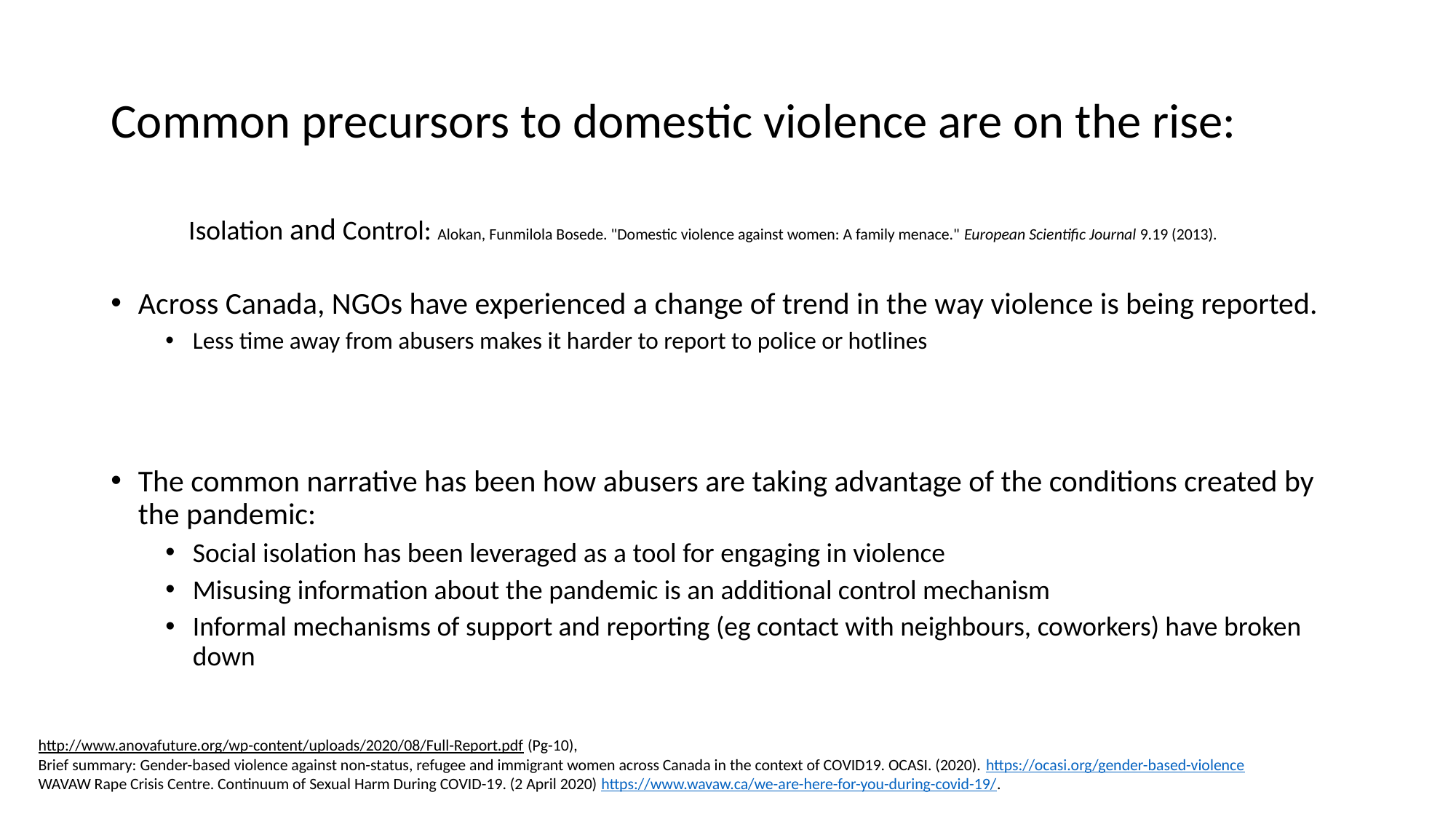

Common precursors to domestic violence are on the rise:
Isolation and Control: Alokan, Funmilola Bosede. "Domestic violence against women: A family menace." European Scientific Journal 9.19 (2013).

Across Canada, NGOs have experienced a change of trend in the way violence is being reported.
Less time away from abusers makes it harder to report to police or hotlines

The common narrative has been how abusers are taking advantage of the conditions created by the pandemic:
Social isolation has been leveraged as a tool for engaging in violence
Misusing information about the pandemic is an additional control mechanism
Informal mechanisms of support and reporting (eg contact with neighbours, coworkers) have broken down
http://www.anovafuture.org/wp-content/uploads/2020/08/Full-Report.pdf (Pg-10),
Brief summary: Gender-based violence against non-status, refugee and immigrant women across Canada in the context of COVID19. OCASI. (2020). https://ocasi.org/gender-based-violence
WAVAW Rape Crisis Centre. Continuum of Sexual Harm During COVID-19. (2 April 2020) https://www.wavaw.ca/we-are-here-for-you-during-covid-19/.